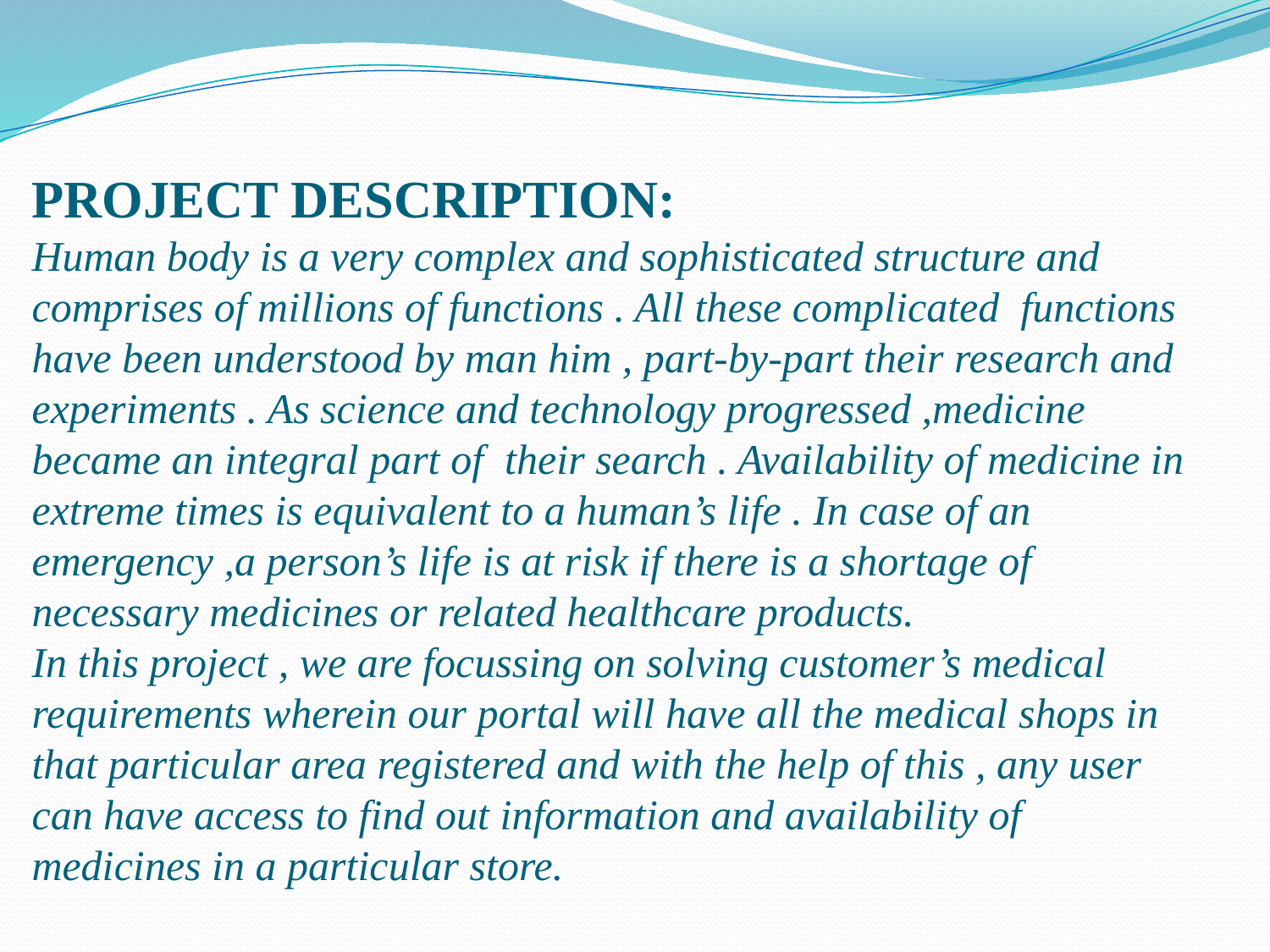

# PROJECT DESCRIPTION: Human body is a very complex and sophisticated structure and comprises of millions of functions . All these complicated  functions have been understood by man him , part-by-part their research and experiments . As science and technology progressed ,medicine became an integral part of  their search . Availability of medicine in extreme times is equivalent to a human’s life . In case of an emergency ,a person’s life is at risk if there is a shortage of necessary medicines or related healthcare products. In this project , we are focussing on solving customer’s medical requirements wherein our portal will have all the medical shops in that particular area registered and with the help of this , any user can have access to find out information and availability of medicines in a particular store.